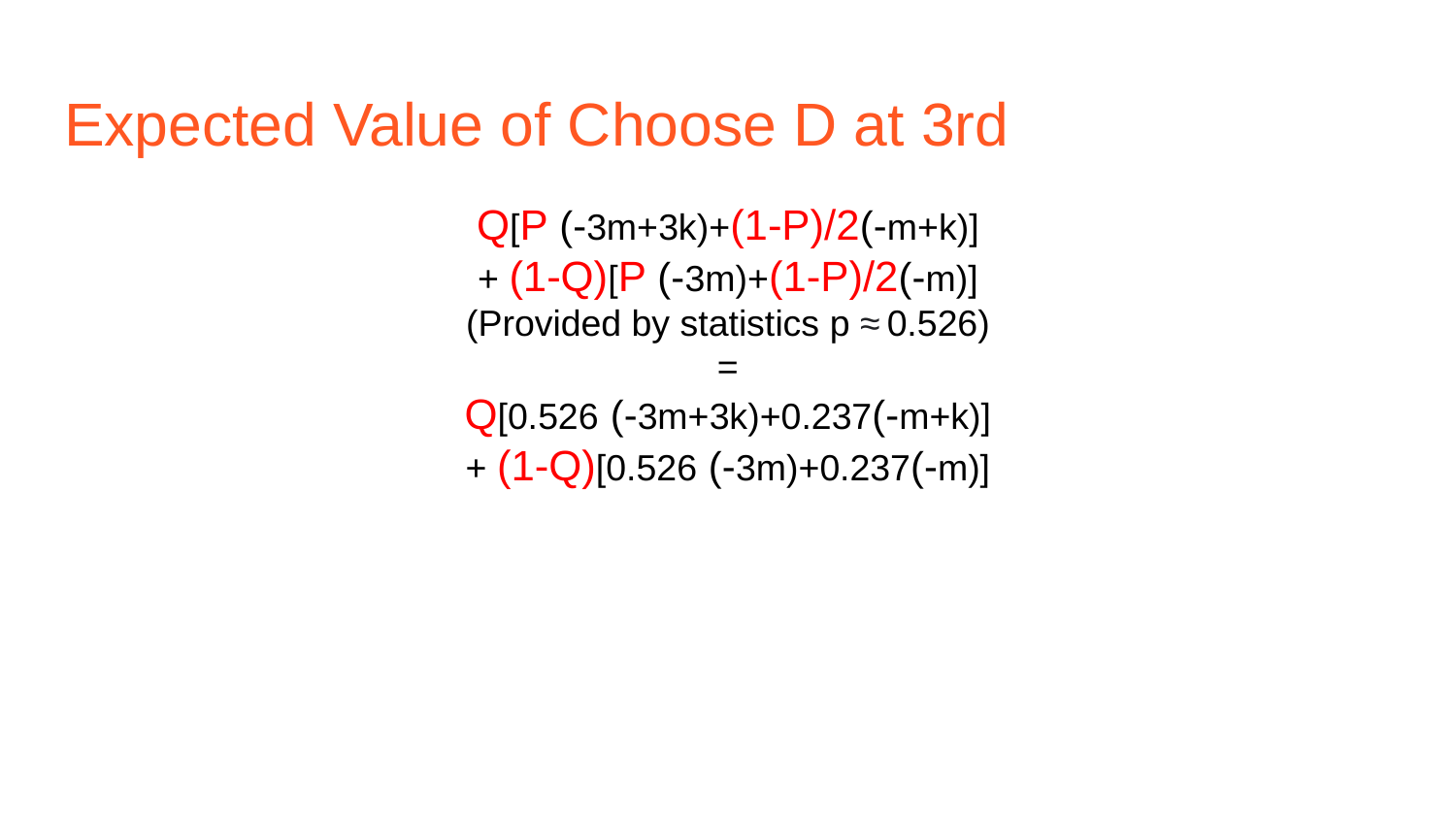

# Expected Value of Choose D at 3rd
Q[P (-3m+3k)+(1-P)/2(-m+k)]
+ (1-Q)[P (-3m)+(1-P)/2(-m)]
(Provided by statistics p ≈ 0.526)
=
Q[0.526 (-3m+3k)+0.237(-m+k)]
+ (1-Q)[0.526 (-3m)+0.237(-m)]